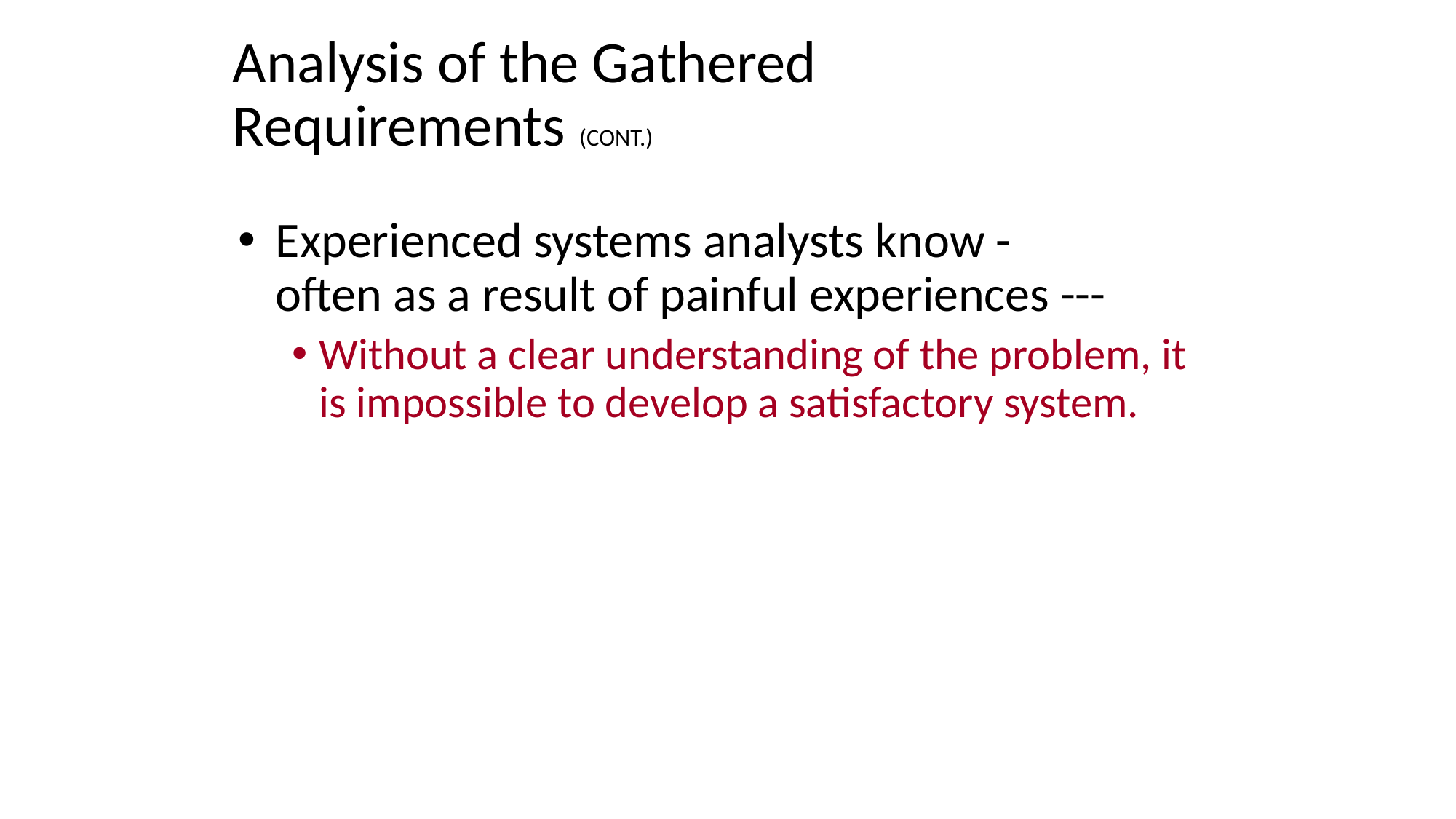

# Analysis of the Gathered Requirements (CONT.)
Experienced systems analysts know -
often as a result of painful experiences ---
Without a clear understanding of the problem, it is impossible to develop a satisfactory system.